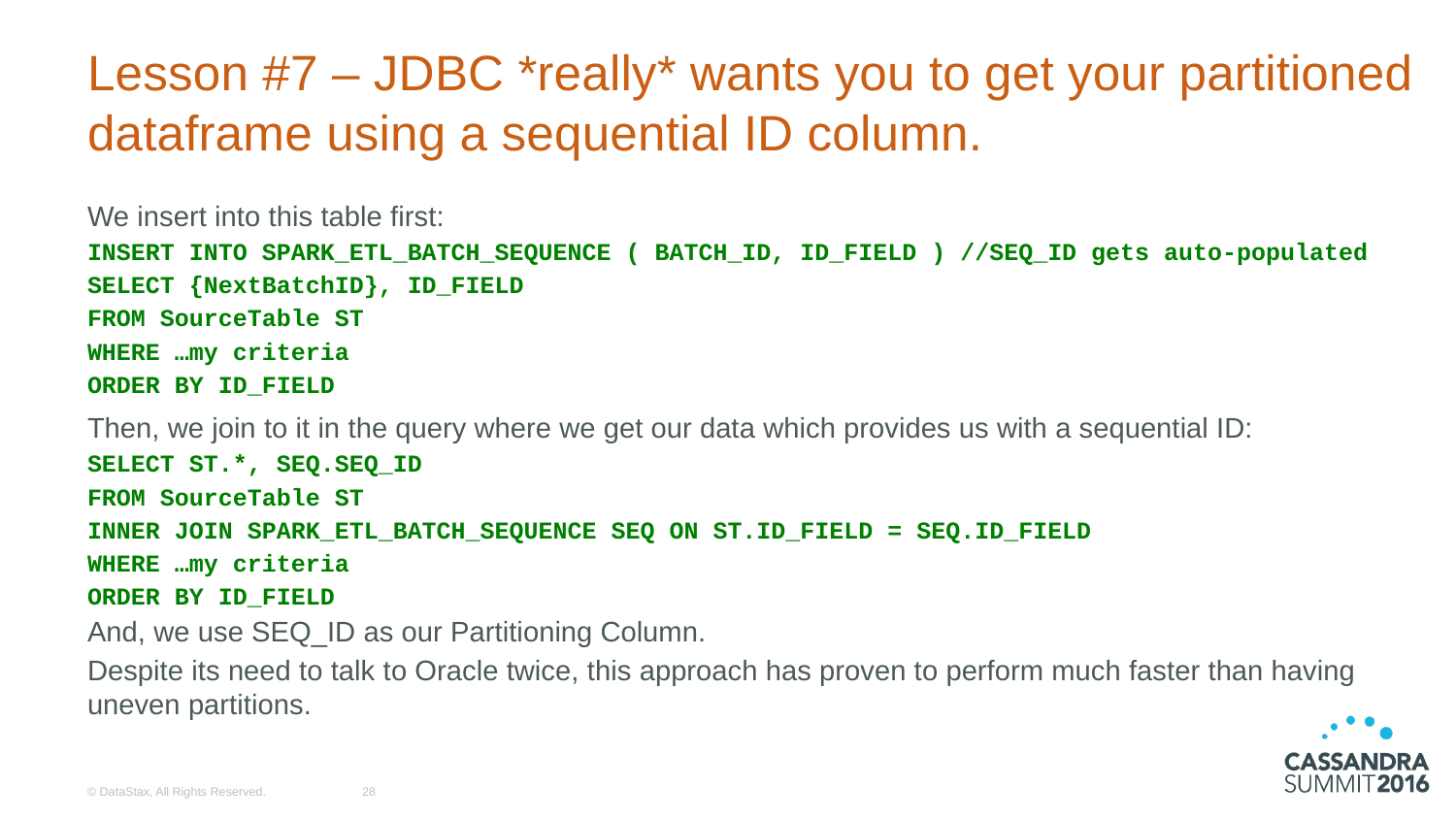

# Lesson #7 – JDBC *really* wants you to get your partitioned dataframe using a sequential ID column.
We insert into this table first:
INSERT INTO SPARK_ETL_BATCH_SEQUENCE ( BATCH_ID, ID_FIELD ) //SEQ_ID gets auto-populated
SELECT {NextBatchID}, ID_FIELD
FROM SourceTable ST
WHERE …my criteria
ORDER BY ID_FIELD
Then, we join to it in the query where we get our data which provides us with a sequential ID:
SELECT ST.*, SEQ.SEQ_ID
FROM SourceTable ST
INNER JOIN SPARK_ETL_BATCH_SEQUENCE SEQ ON ST.ID_FIELD = SEQ.ID_FIELD
WHERE …my criteria
ORDER BY ID_FIELD
And, we use SEQ_ID as our Partitioning Column.
Despite its need to talk to Oracle twice, this approach has proven to perform much faster than having uneven partitions.
© DataStax, All Rights Reserved.
28